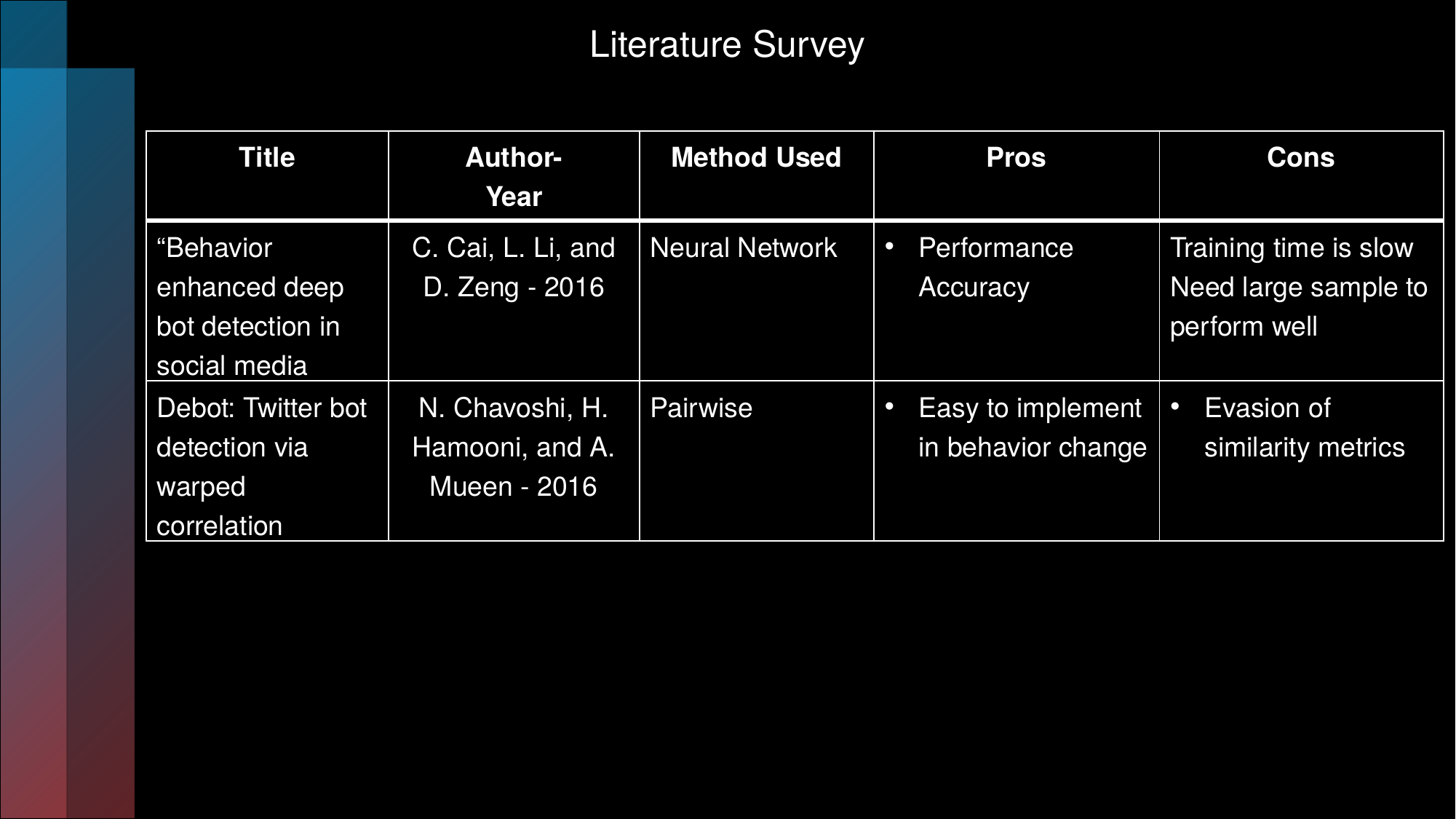

Literature Survey
| Title | Author- Year | Method Used | Pros | Cons |
| --- | --- | --- | --- | --- |
| “Behavior enhanced deep bot detection in social media | C. Cai, L. Li, and D. Zeng - 2016 | Neural Network | Performance Accuracy | Training time is slow Need large sample to perform well |
| Debot: Twitter bot detection via warped correlation | N. Chavoshi, H. Hamooni, and A. Mueen - 2016 | Pairwise | Easy to implement in behavior change | Evasion of similarity metrics |